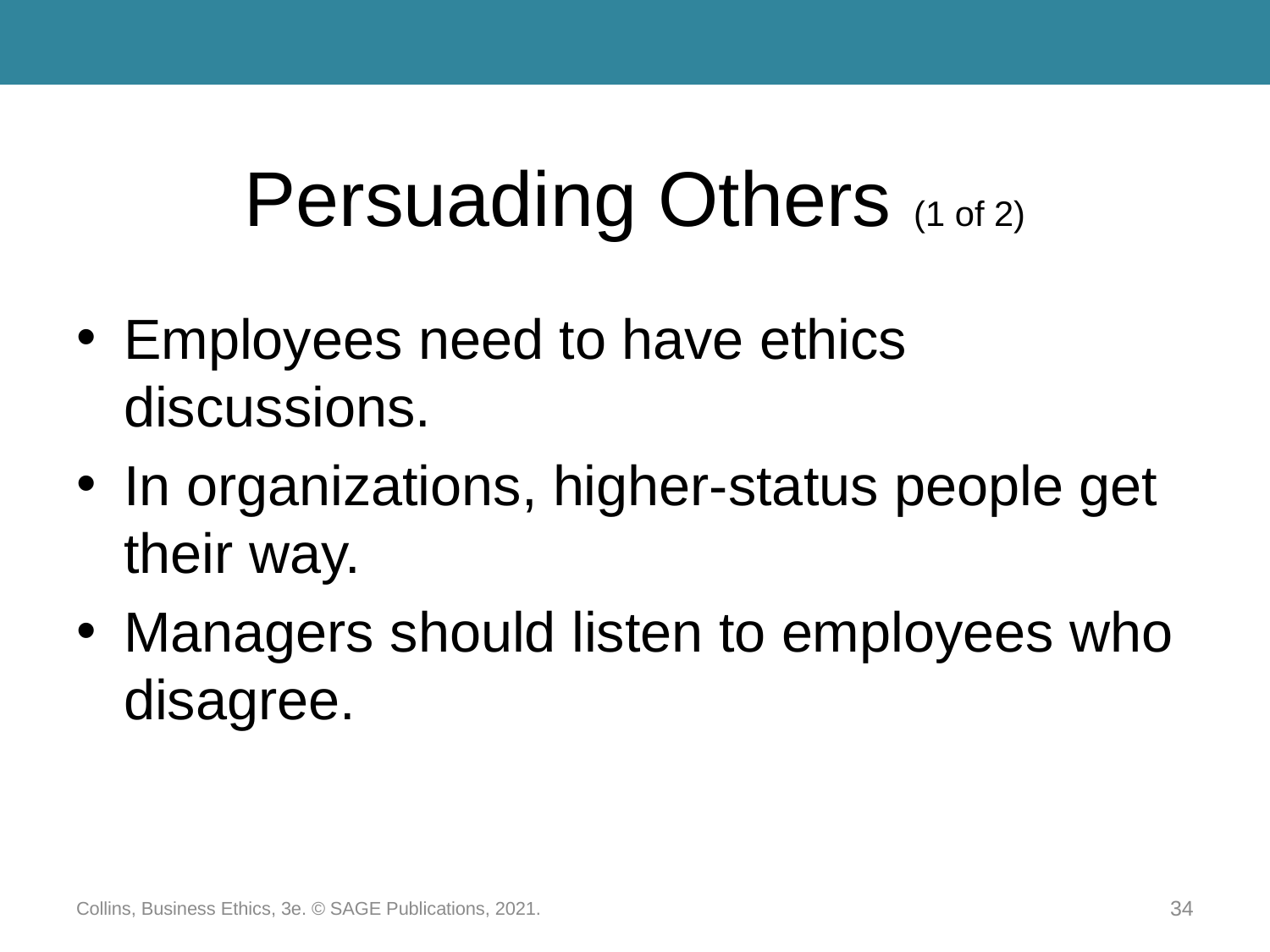

# Persuading Others (1 of 2)
Employees need to have ethics discussions.
In organizations, higher-status people get their way.
Managers should listen to employees who disagree.
Collins, Business Ethics, 3e. © SAGE Publications, 2021.
34